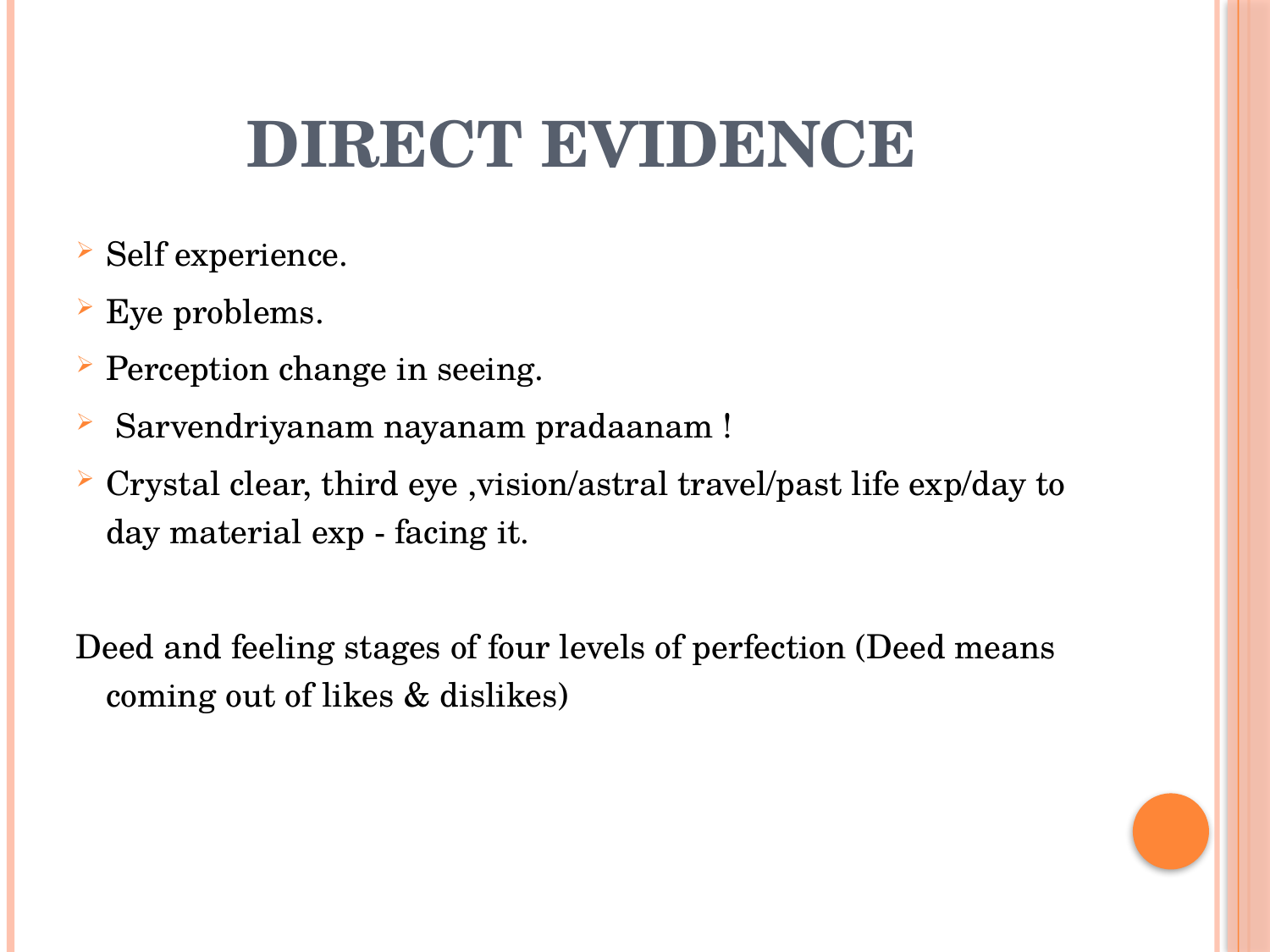

# Direct evidence
Self experience.
Eye problems.
Perception change in seeing.
 Sarvendriyanam nayanam pradaanam !
Crystal clear, third eye ,vision/astral travel/past life exp/day to day material exp - facing it.

Deed and feeling stages of four levels of perfection (Deed means coming out of likes & dislikes)